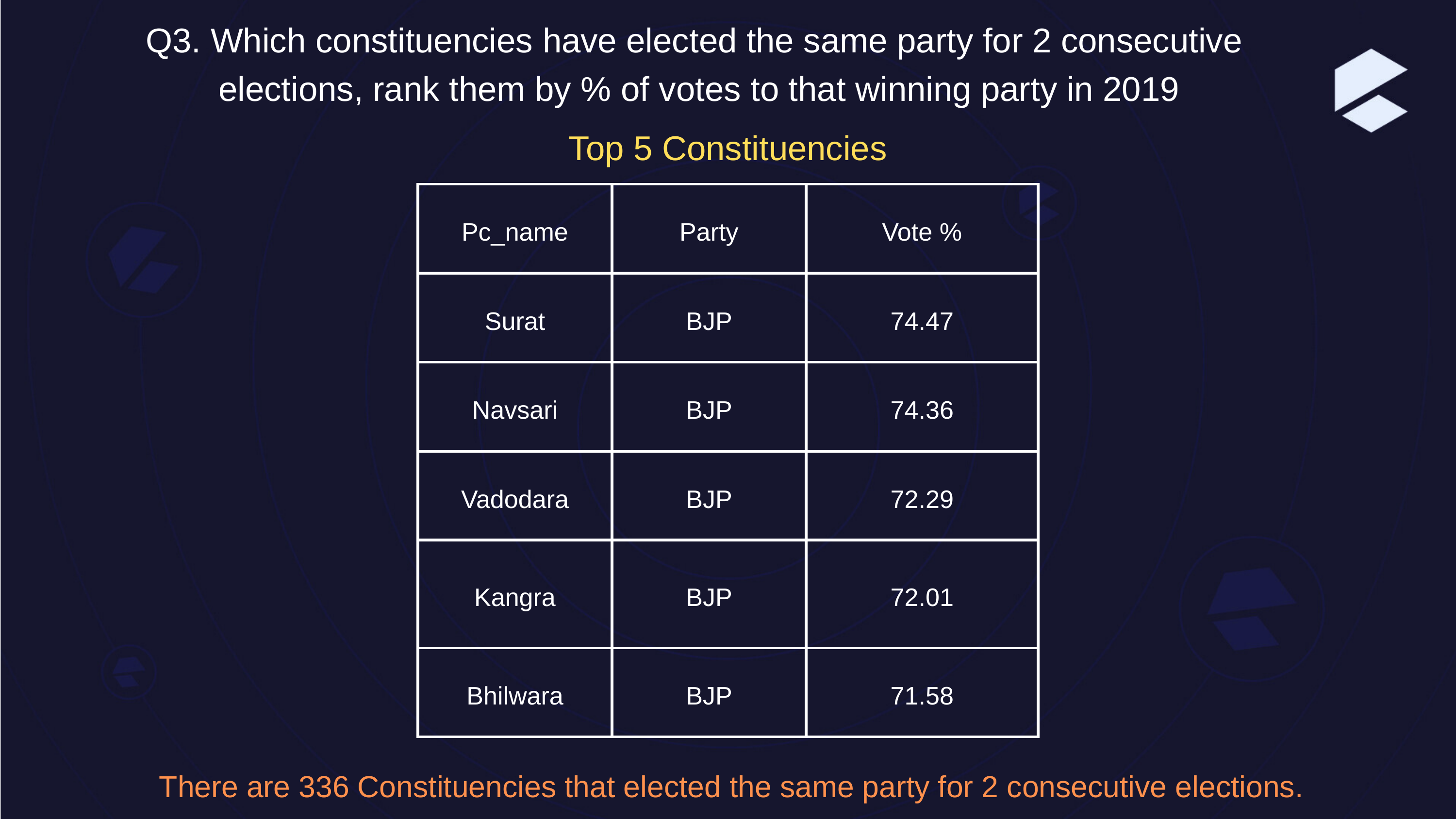

Q3. Which constituencies have elected the same party for 2 consecutive
elections, rank them by % of votes to that winning party in 2019
Top 5 Constituencies
| Pc\_name | Party | Vote % |
| --- | --- | --- |
| Surat | BJP | 74.47 |
| Navsari | BJP | 74.36 |
| Vadodara | BJP | 72.29 |
| Kangra | BJP | 72.01 |
| Bhilwara | BJP | 71.58 |
There are 336 Constituencies that elected the same party for 2 consecutive elections.